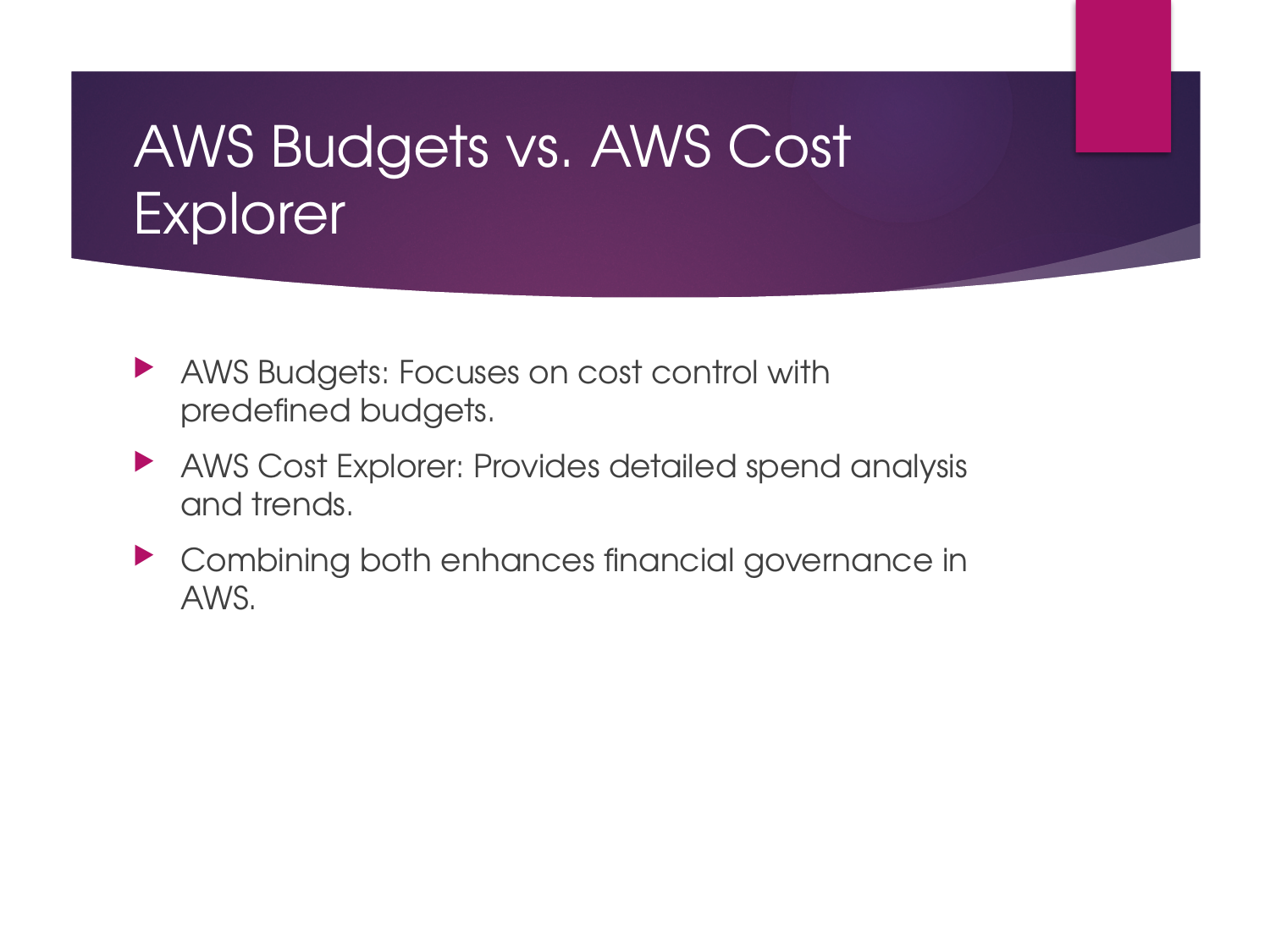

# AWS Budgets vs. AWS Cost Explorer
AWS Budgets: Focuses on cost control with predefined budgets.
AWS Cost Explorer: Provides detailed spend analysis and trends.
Combining both enhances financial governance in AWS.